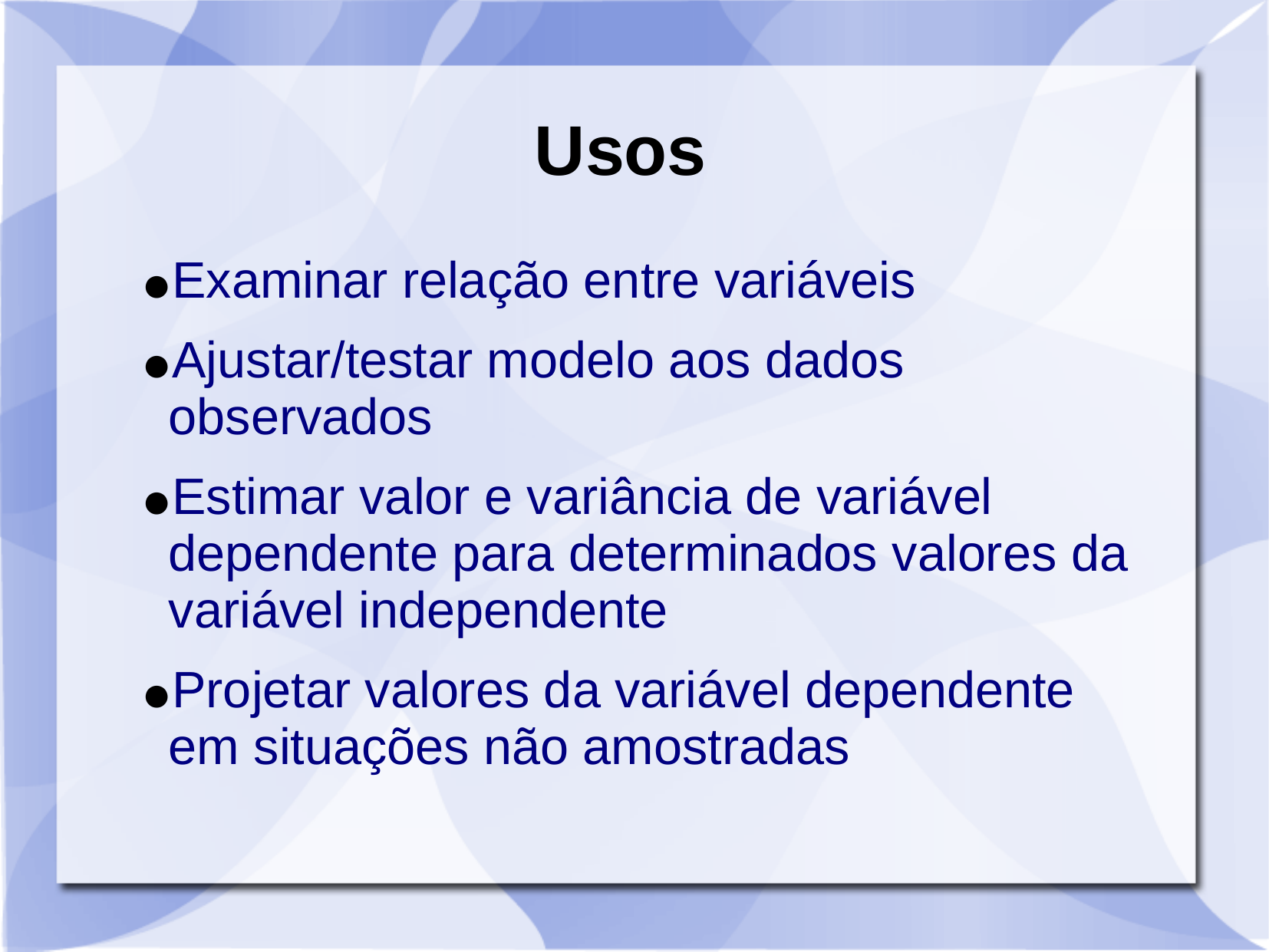

# Usos
Examinar relação entre variáveis
Ajustar/testar modelo aos dados observados
Estimar valor e variância de variável dependente para determinados valores da variável independente
Projetar valores da variável dependente em situações não amostradas